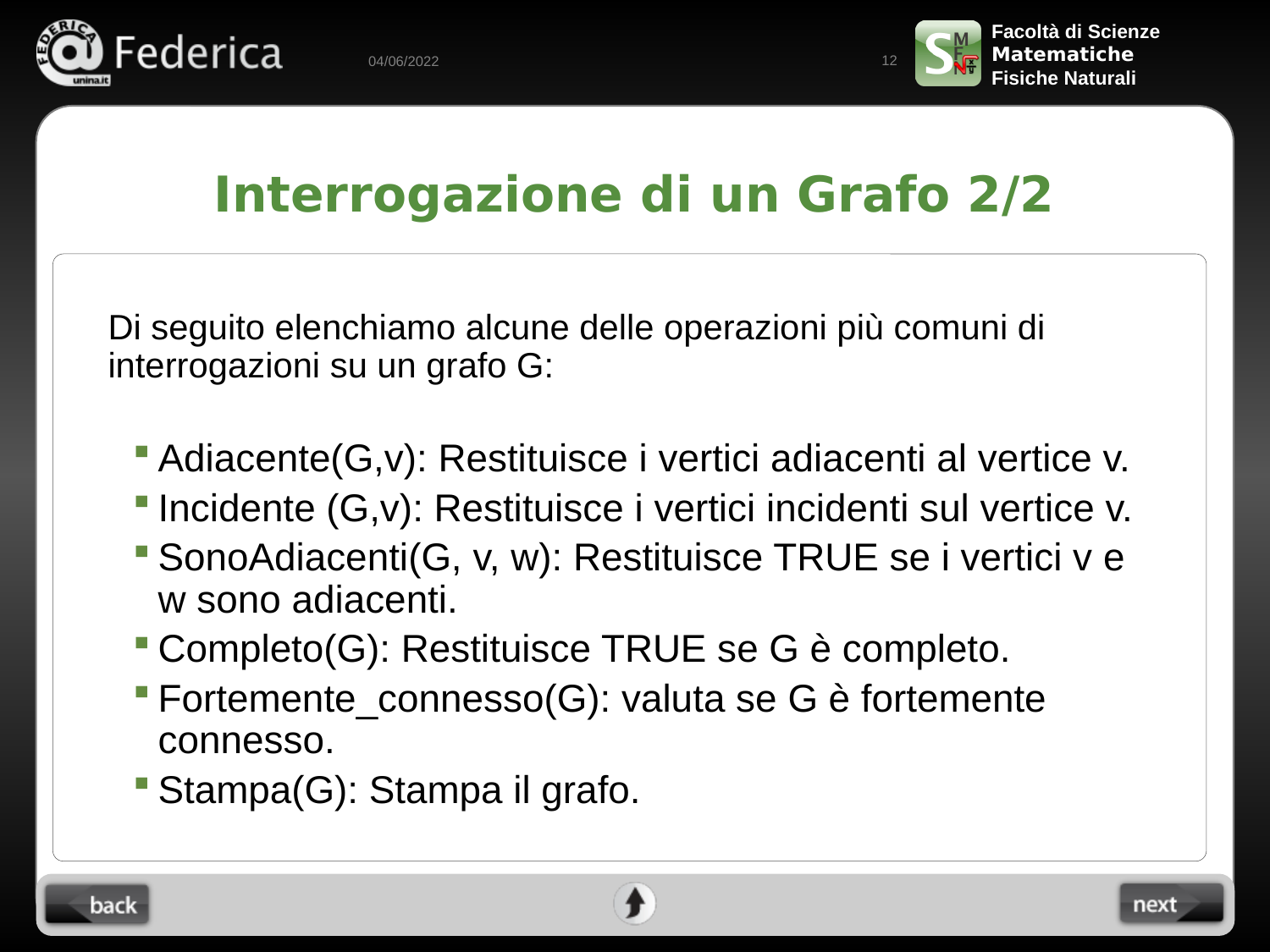

12
04/06/2022
# Interrogazione di un Grafo 2/2

Di seguito elenchiamo alcune delle operazioni più comuni di interrogazioni su un grafo G:

Adiacente(G,v): Restituisce i vertici adiacenti al vertice v.
Incidente (G,v): Restituisce i vertici incidenti sul vertice v.
SonoAdiacenti(G, v, w): Restituisce TRUE se i vertici v e w sono adiacenti.
Completo(G): Restituisce TRUE se G è completo.
Fortemente_connesso(G): valuta se G è fortemente connesso.
Stampa(G): Stampa il grafo.